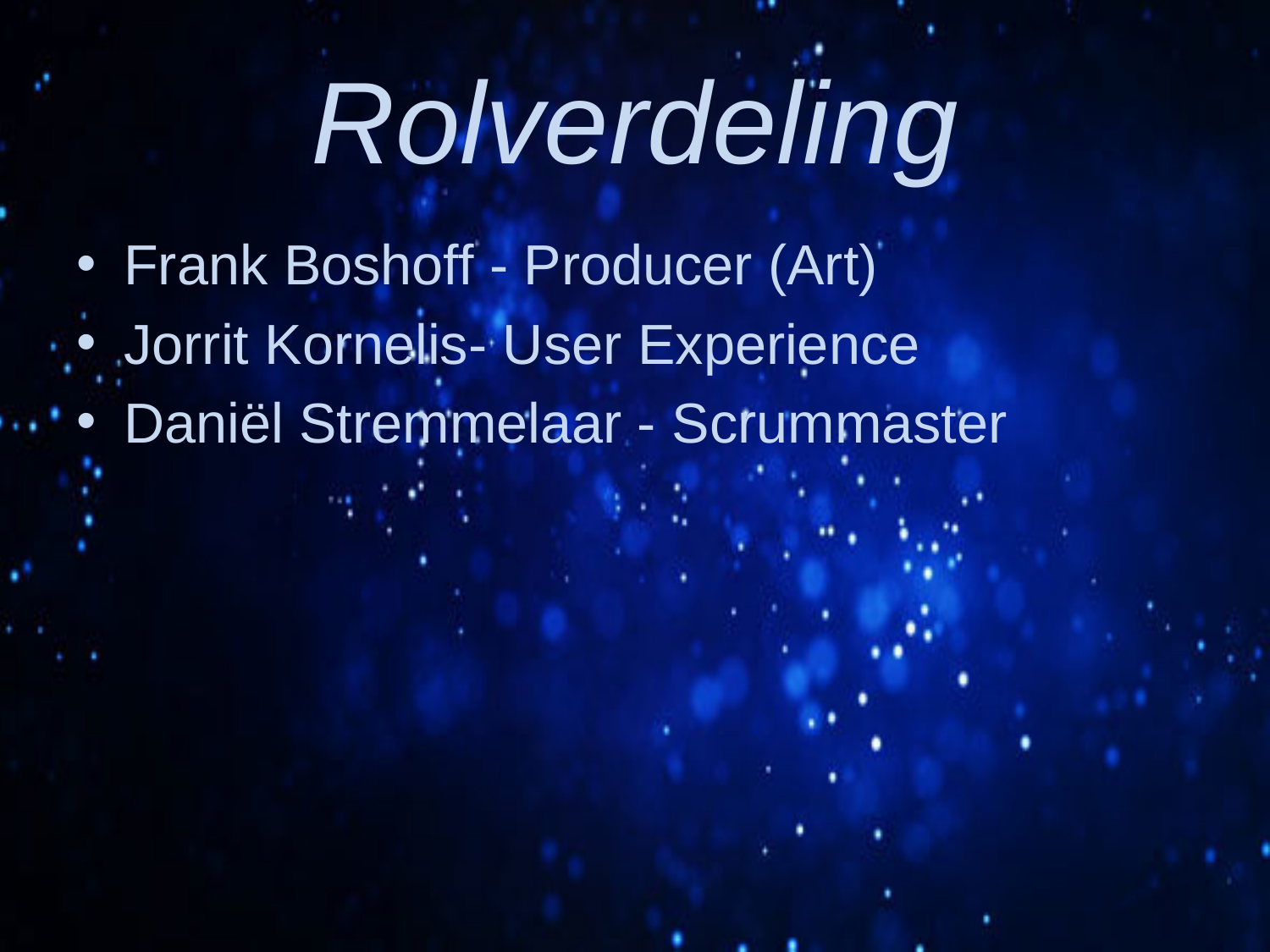

# Rolverdeling
Frank Boshoff - Producer (Art)
Jorrit Kornelis- User Experience
Daniël Stremmelaar - Scrummaster